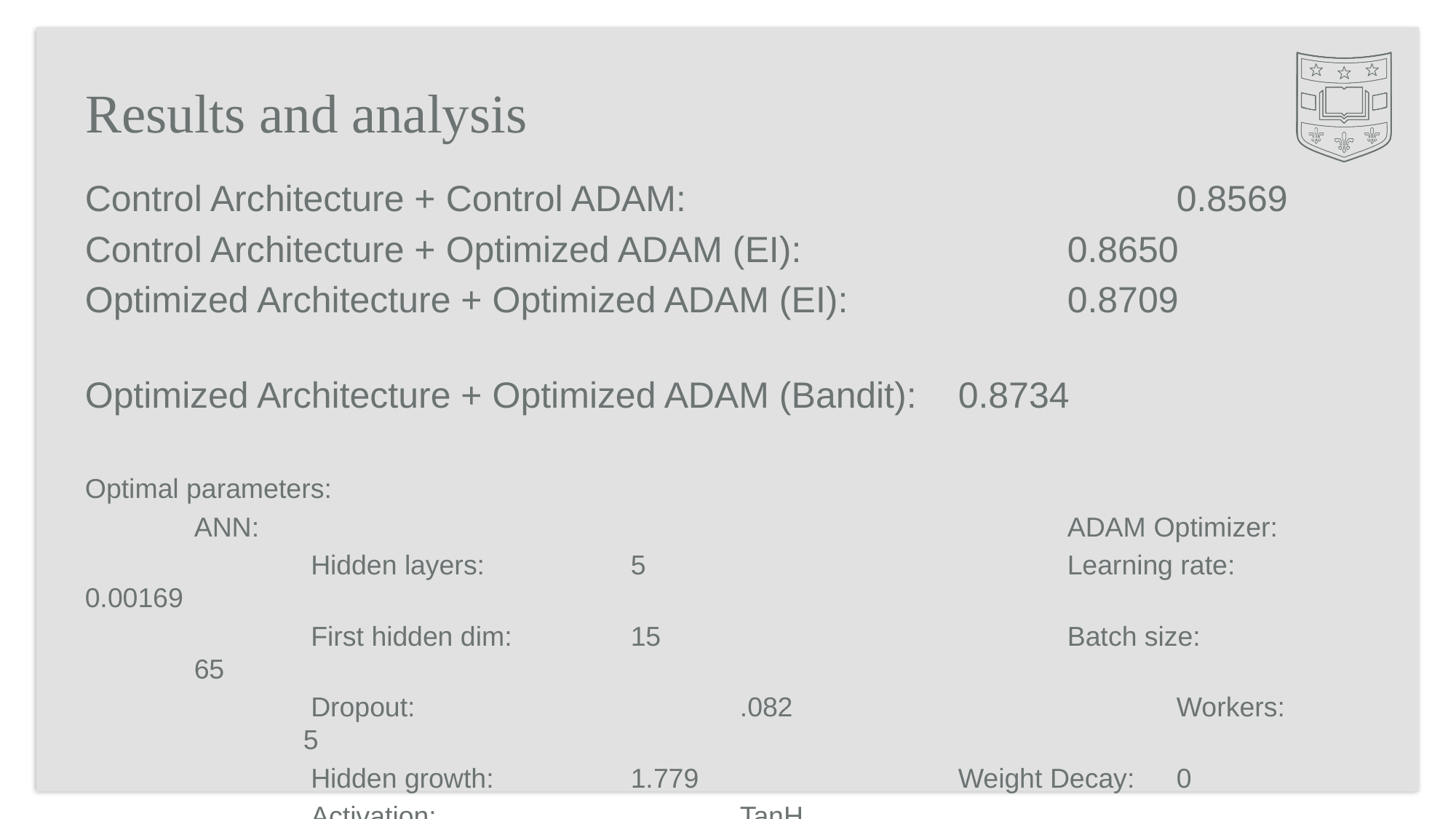

# Results and analysis
Control Architecture + Control ADAM: 					0.8569
Control Architecture + Optimized ADAM (EI):			0.8650
Optimized Architecture + Optimized ADAM (EI): 		0.8709
Optimized Architecture + Optimized ADAM (Bandit):	0.8734

Optimal parameters:
	ANN:								ADAM Optimizer:
		 Hidden layers: 		5 				Learning rate: 	0.00169
		 First hidden dim: 	 	15 				Batch size:		65
		 Dropout:			.082				Workers:			5
		 Hidden growth:		1.779			Weight Decay:	0
		 Activation:			TanH